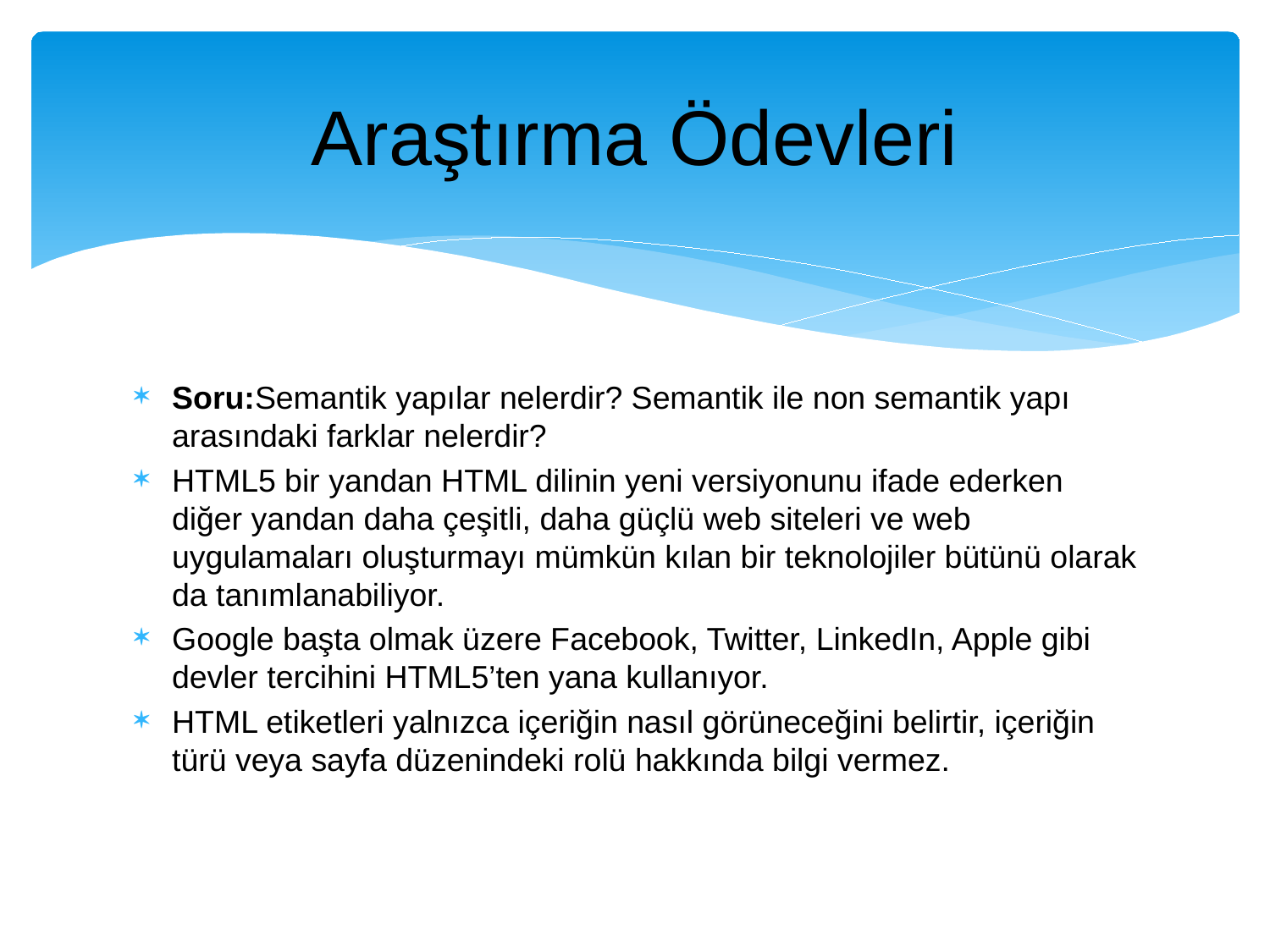

# Araştırma Ödevleri
Soru:Semantik yapılar nelerdir? Semantik ile non semantik yapı arasındaki farklar nelerdir?
HTML5 bir yandan HTML dilinin yeni versiyonunu ifade ederken diğer yandan daha çeşitli, daha güçlü web siteleri ve web uygulamaları oluşturmayı mümkün kılan bir teknolojiler bütünü olarak da tanımlanabiliyor.
Google başta olmak üzere Facebook, Twitter, LinkedIn, Apple gibi devler tercihini HTML5’ten yana kullanıyor.
HTML etiketleri yalnızca içeriğin nasıl görüneceğini belirtir, içeriğin türü veya sayfa düzenindeki rolü hakkında bilgi vermez.